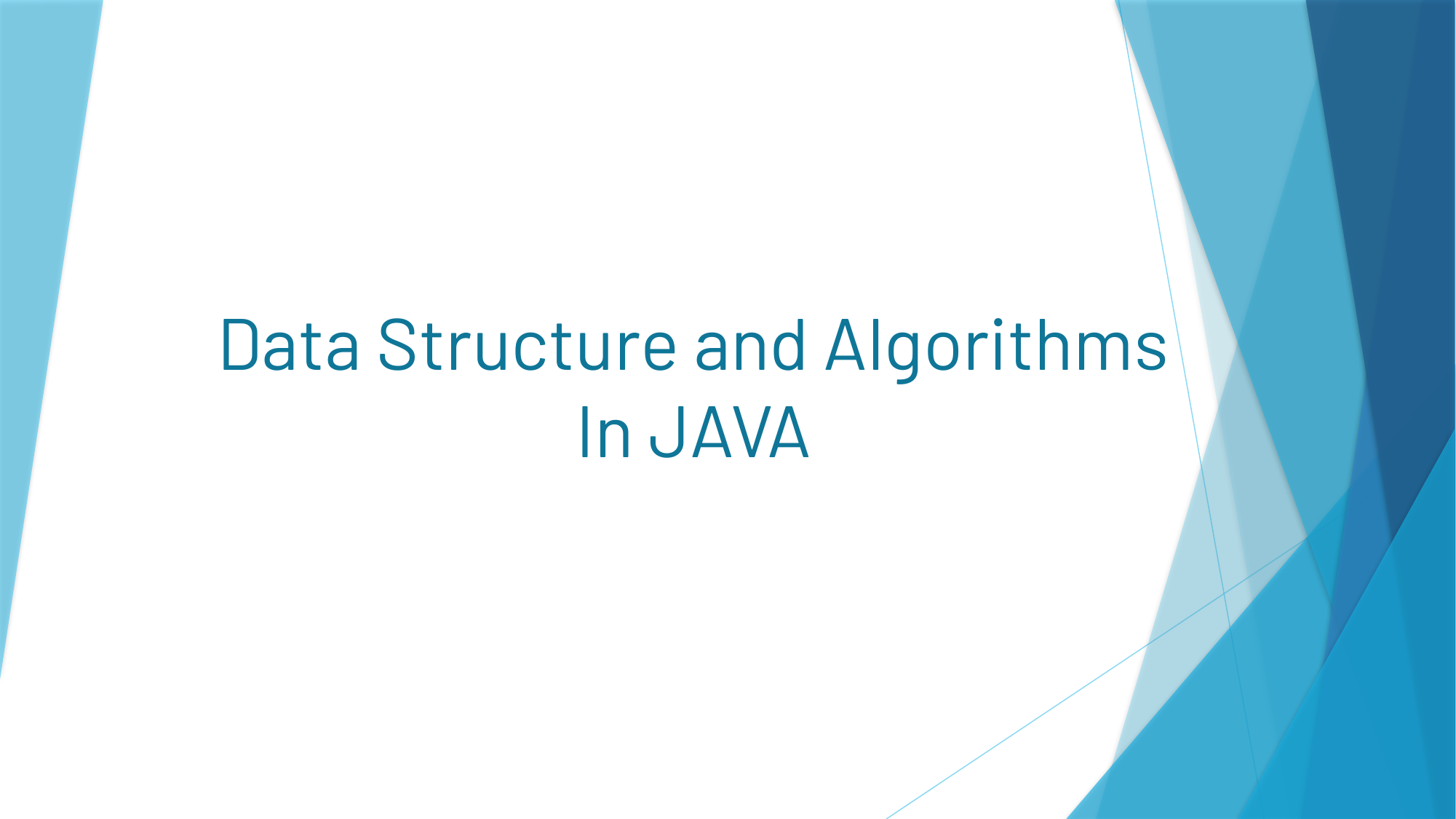

# Data Structure and Algorithms In JAVA